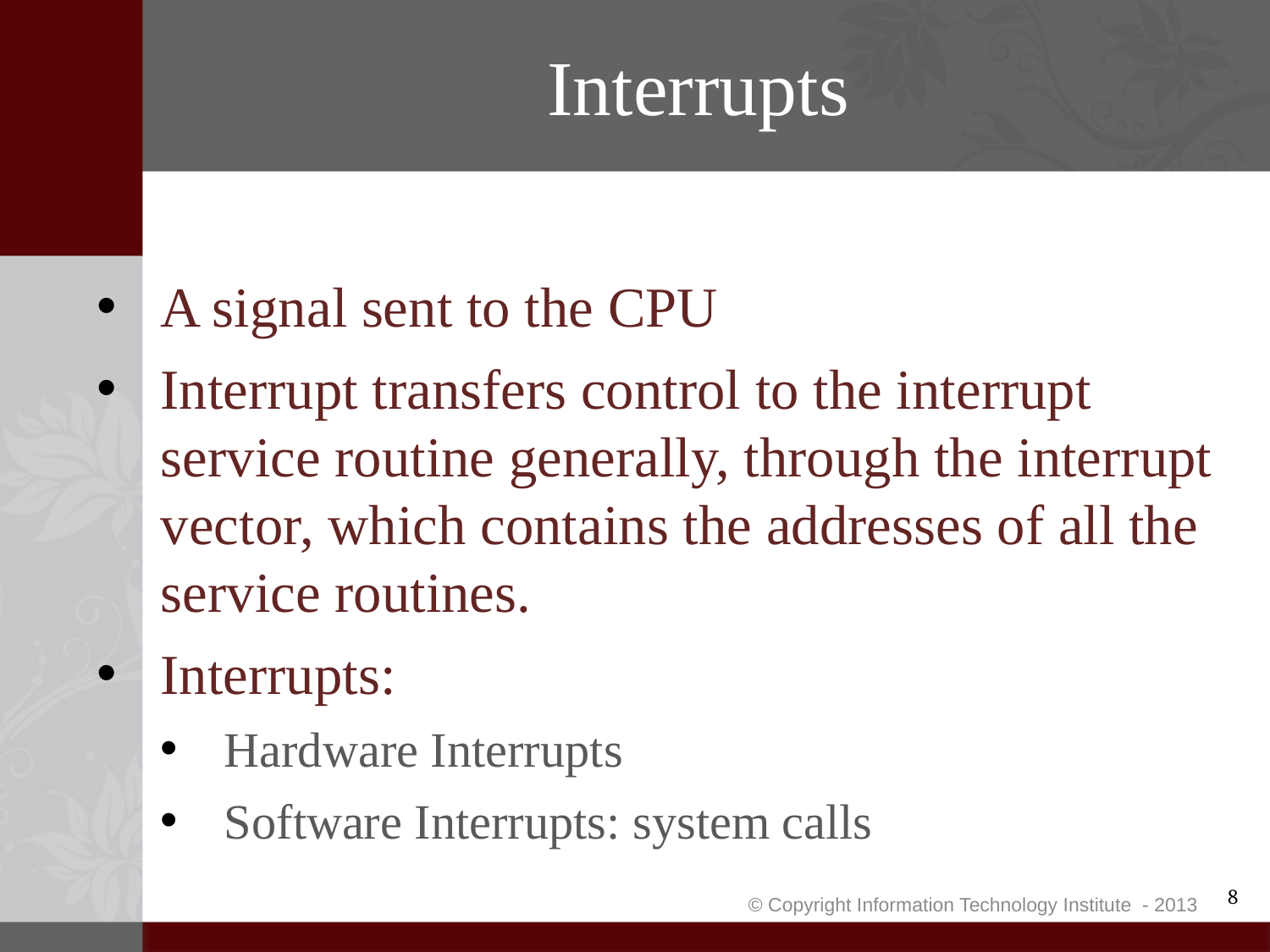

# Interrupts
A signal sent to the CPU
Interrupt transfers control to the interrupt service routine generally, through the interrupt vector, which contains the addresses of all the service routines.
Interrupts:
Hardware Interrupts
Software Interrupts: system calls